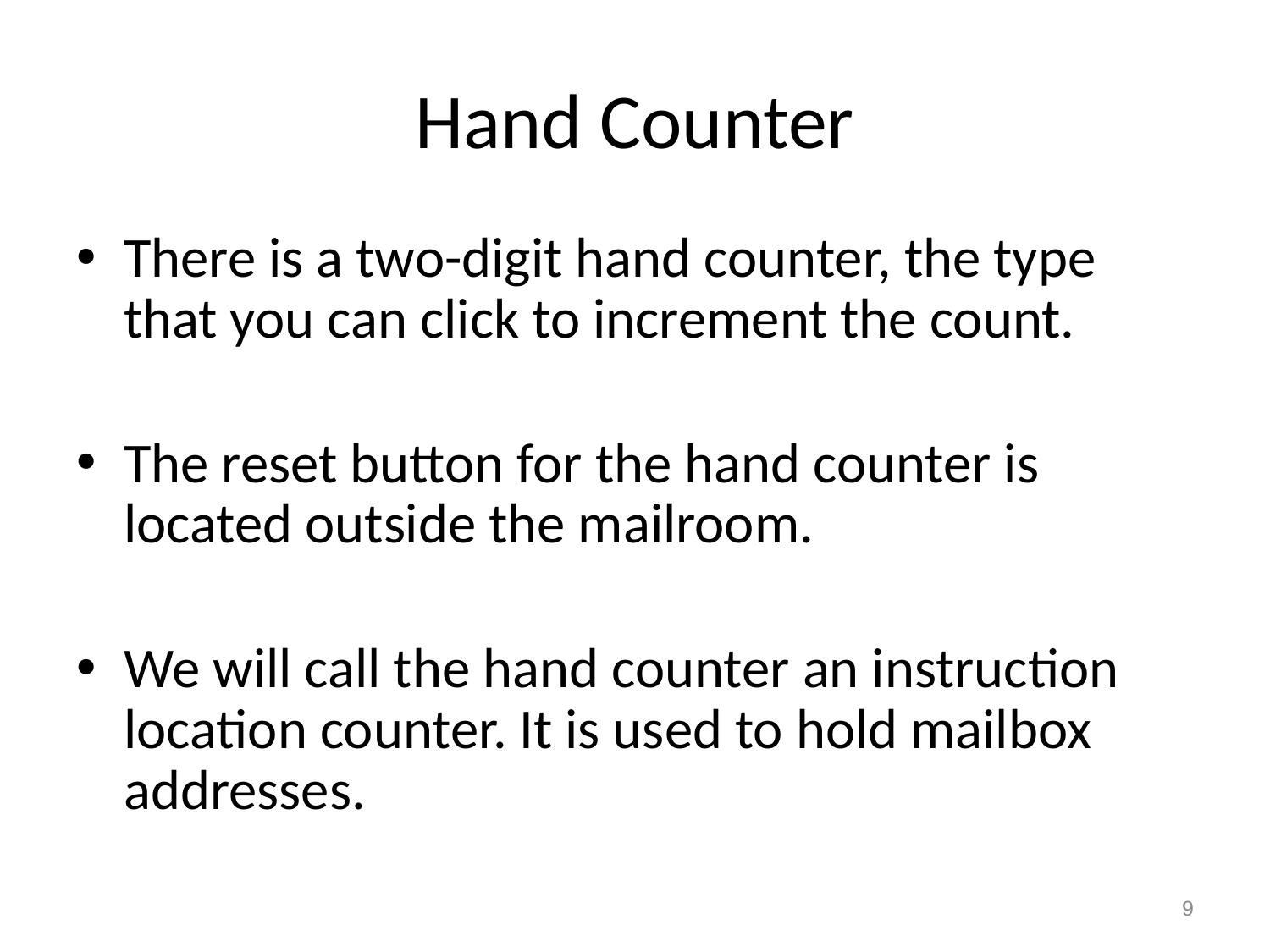

# Hand Counter
There is a two-digit hand counter, the type that you can click to increment the count.

The reset button for the hand counter is located outside the mailroom.

We will call the hand counter an instruction location counter. It is used to hold mailbox addresses.
9